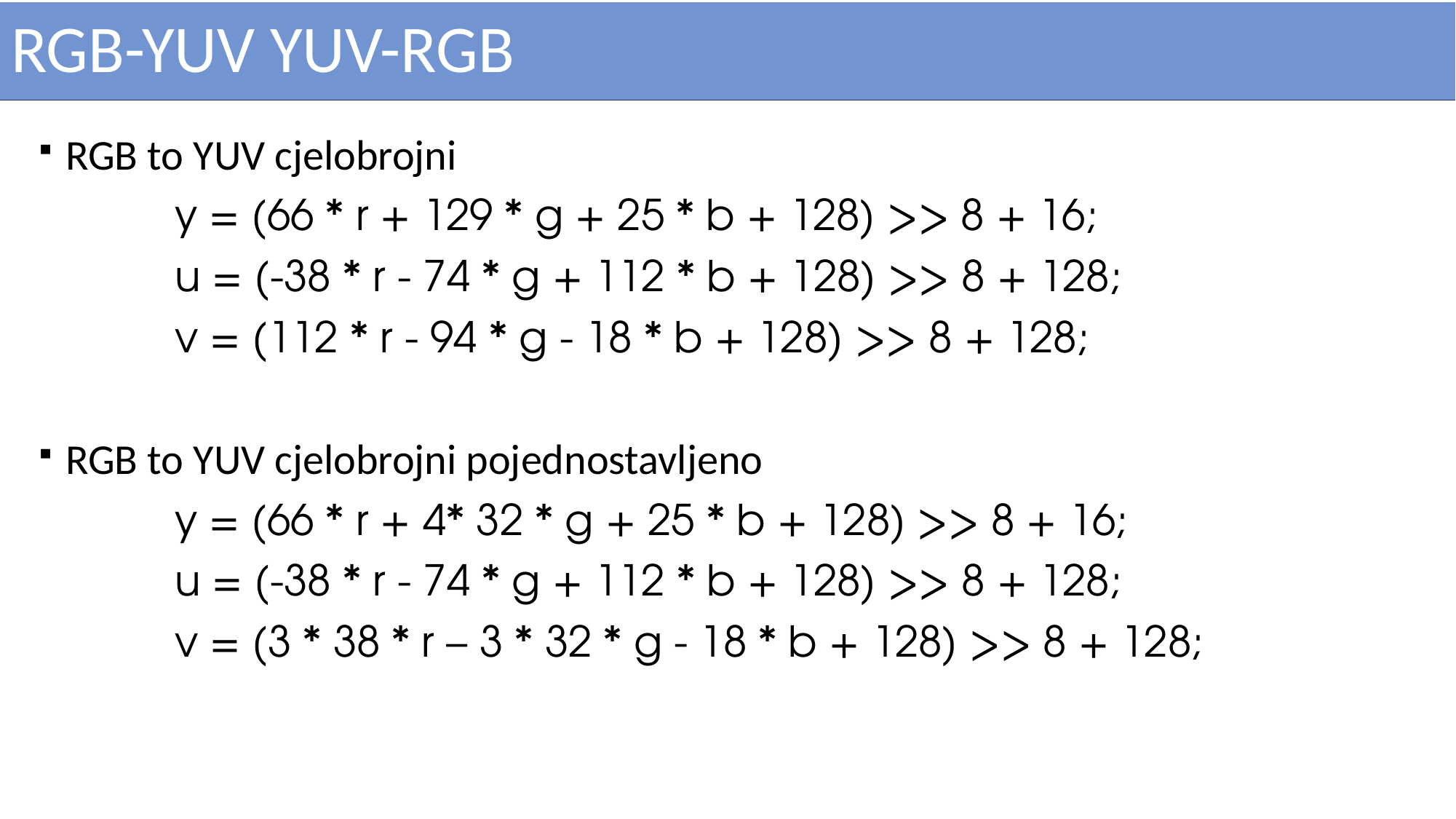

# RGB-YUV YUV-RGB
RGB to YUV cjelobrojni
		y = (66 * r + 129 * g + 25 * b + 128) >> 8 + 16;
		u = (-38 * r - 74 * g + 112 * b + 128) >> 8 + 128;
		v = (112 * r - 94 * g - 18 * b + 128) >> 8 + 128;

RGB to YUV cjelobrojni pojednostavljeno
		y = (66 * r + 4* 32 * g + 25 * b + 128) >> 8 + 16;
		u = (-38 * r - 74 * g + 112 * b + 128) >> 8 + 128;
		v = (3 * 38 * r – 3 * 32 * g - 18 * b + 128) >> 8 + 128;